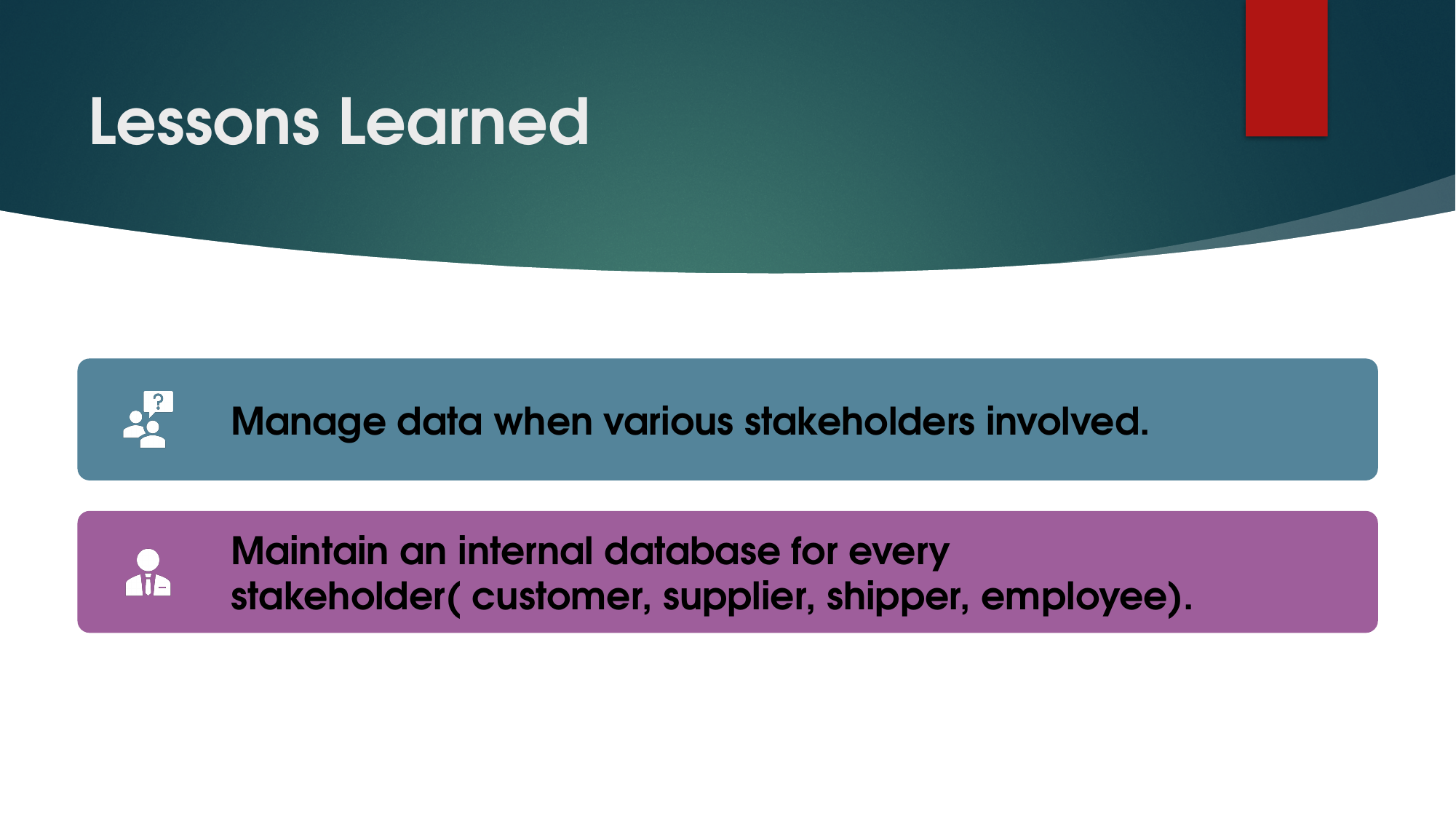

# Lessons Learned

Manage data when various stakeholders involved.
Maintain an internal database for every stakeholder( customer, supplier, shipper, employee).